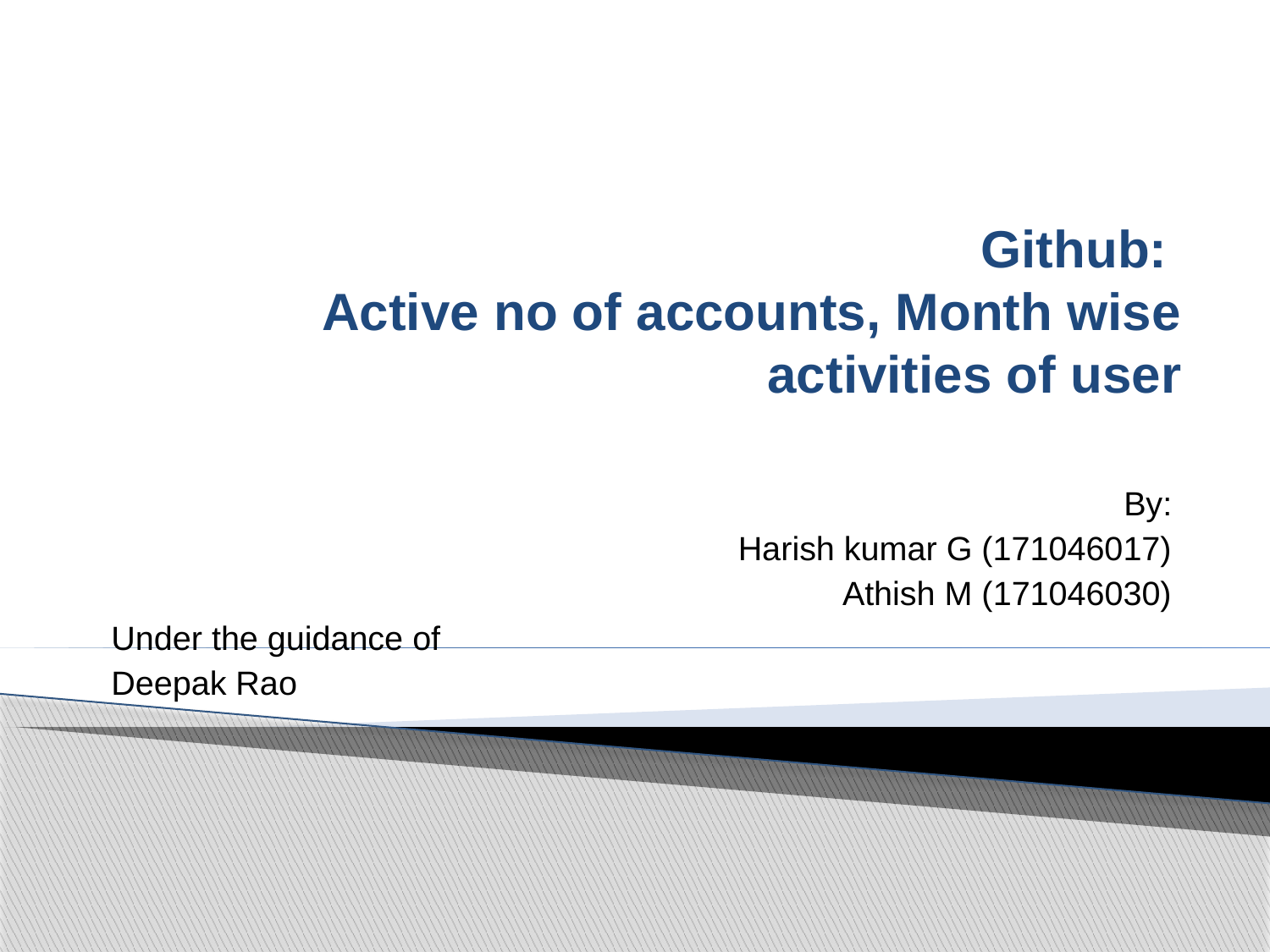

# Github: Active no of accounts, Month wise activities of user
By:
Harish kumar G (171046017)
Athish M (171046030)
Under the guidance of
Deepak Rao